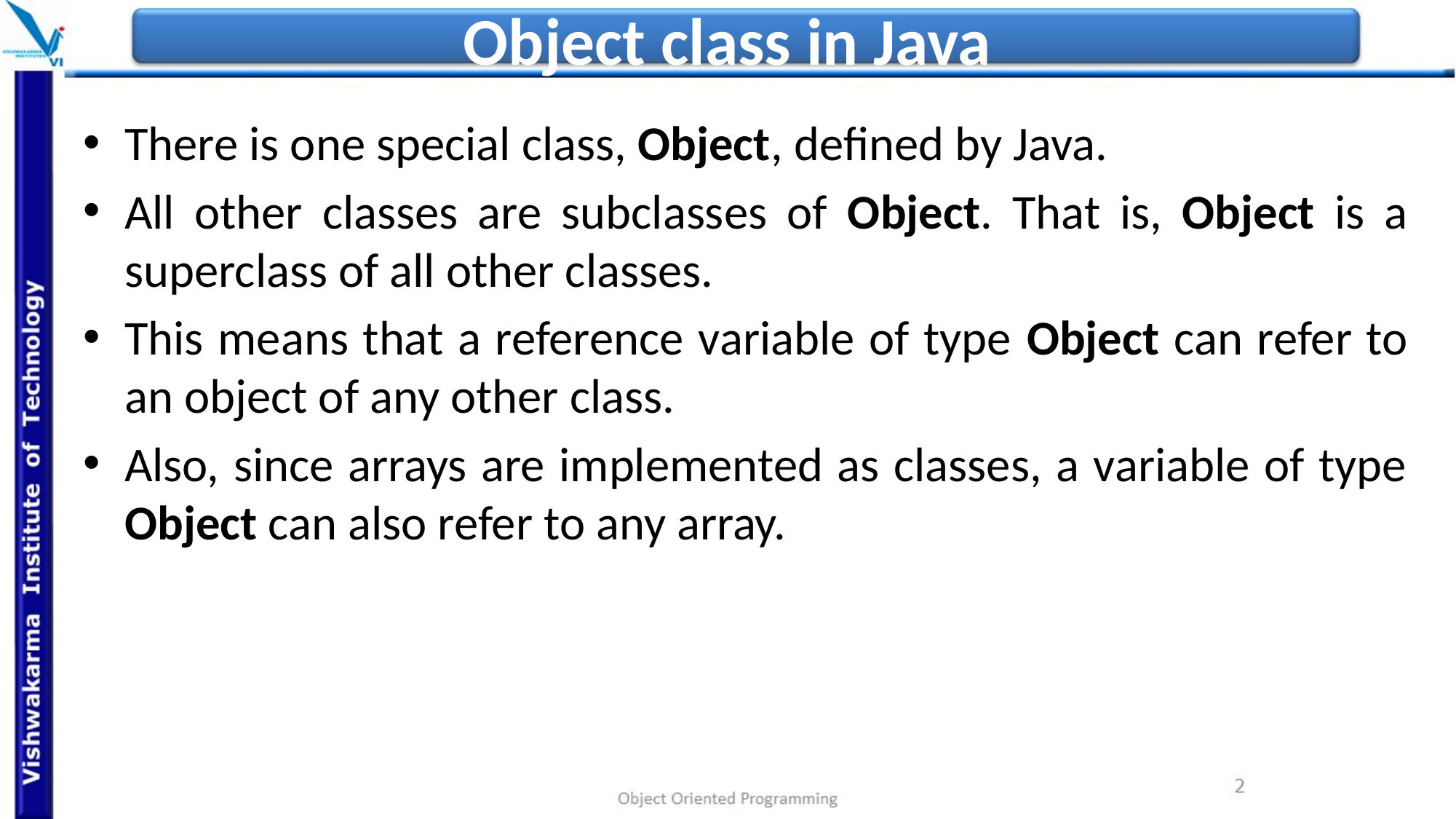

# Object class in Java
There is one special class, Object, defined by Java.
All other classes are subclasses of Object. That is, Object is a superclass of all other classes.
This means that a reference variable of type Object can refer to an object of any other class.
Also, since arrays are implemented as classes, a variable of type Object can also refer to any array.